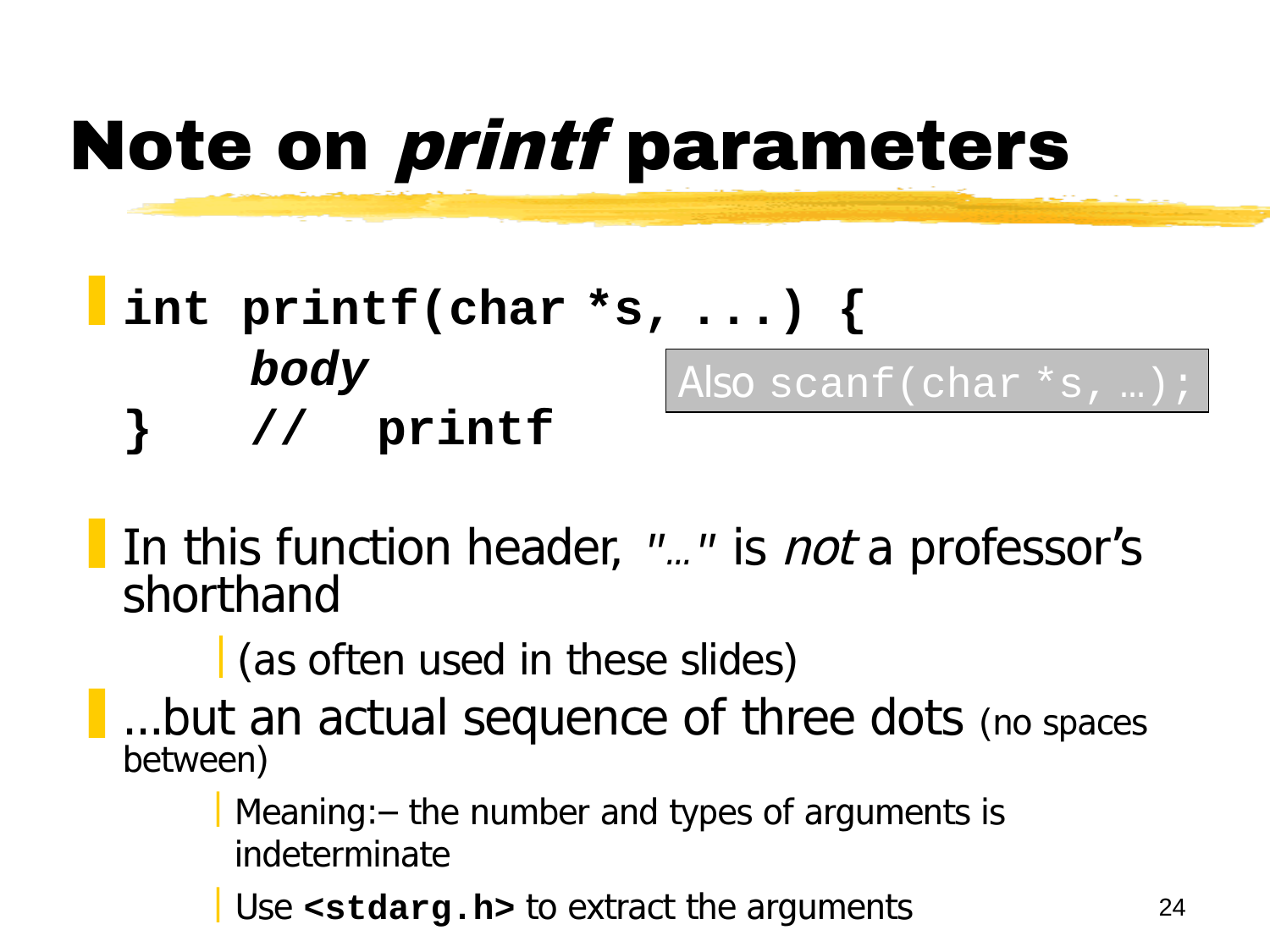

Functions in C and C++
CS-2303, C-Term 2017
24
# Note on printf parameters
int printf(char *s, ...) {
	body
}	//	printf

In this function header, "…" is not a professor’s shorthand
(as often used in these slides)
…but an actual sequence of three dots (no spaces between)
Meaning:– the number and types of arguments is indeterminate
Use <stdarg.h> to extract the arguments
Also scanf(char *s, …);